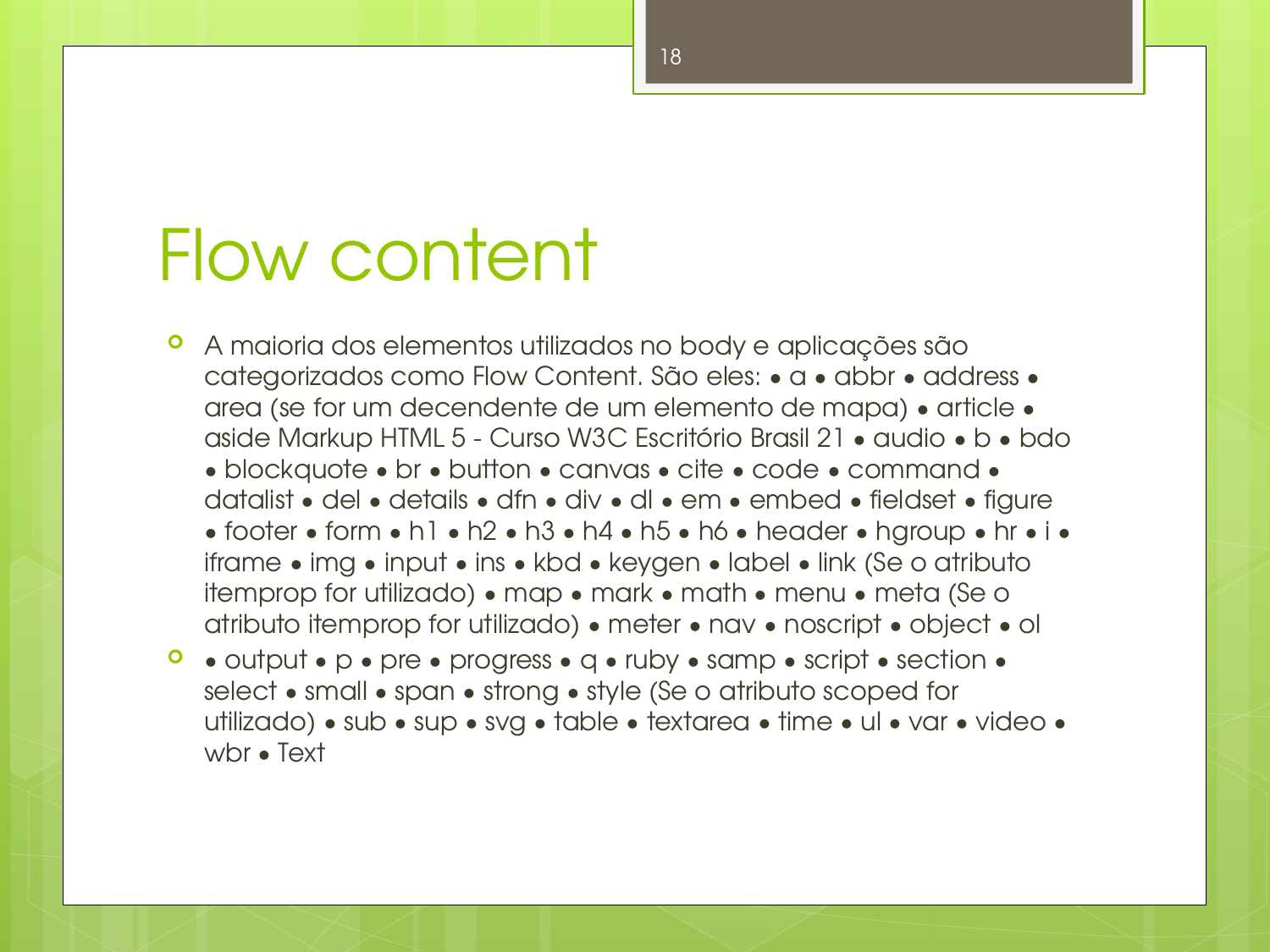

18
# Flow content
A maioria dos elementos utilizados no body e aplicações são categorizados como Flow Content. São eles: • a • abbr • address • area (se for um decendente de um elemento de mapa) • article • aside Markup HTML 5 - Curso W3C Escritório Brasil 21 • audio • b • bdo • blockquote • br • button • canvas • cite • code • command • datalist • del • details • dfn • div • dl • em • embed • fieldset • figure • footer • form • h1 • h2 • h3 • h4 • h5 • h6 • header • hgroup • hr • i • iframe • img • input • ins • kbd • keygen • label • link (Se o atributo itemprop for utilizado) • map • mark • math • menu • meta (Se o atributo itemprop for utilizado) • meter • nav • noscript • object • ol
• output • p • pre • progress • q • ruby • samp • script • section • select • small • span • strong • style (Se o atributo scoped for utilizado) • sub • sup • svg • table • textarea • time • ul • var • video • wbr • Text